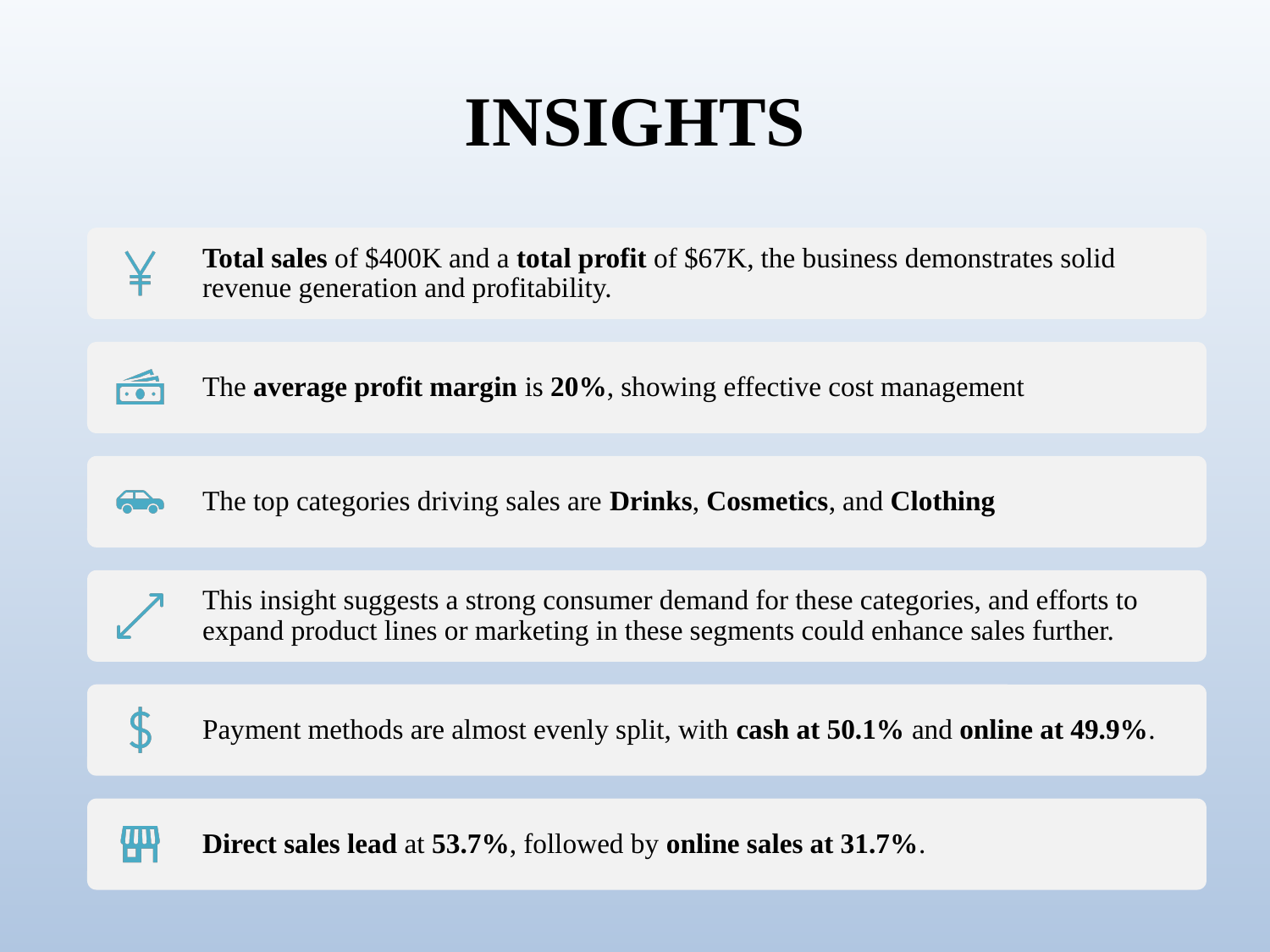

# INSIGHTS
Total sales of $400K and a total profit of $67K, the business demonstrates solid revenue generation and profitability.
The average profit margin is 20%, showing effective cost management
The top categories driving sales are Drinks, Cosmetics, and Clothing
This insight suggests a strong consumer demand for these categories, and efforts to expand product lines or marketing in these segments could enhance sales further.
Payment methods are almost evenly split, with cash at 50.1% and online at 49.9%.
Direct sales lead at 53.7%, followed by online sales at 31.7%.